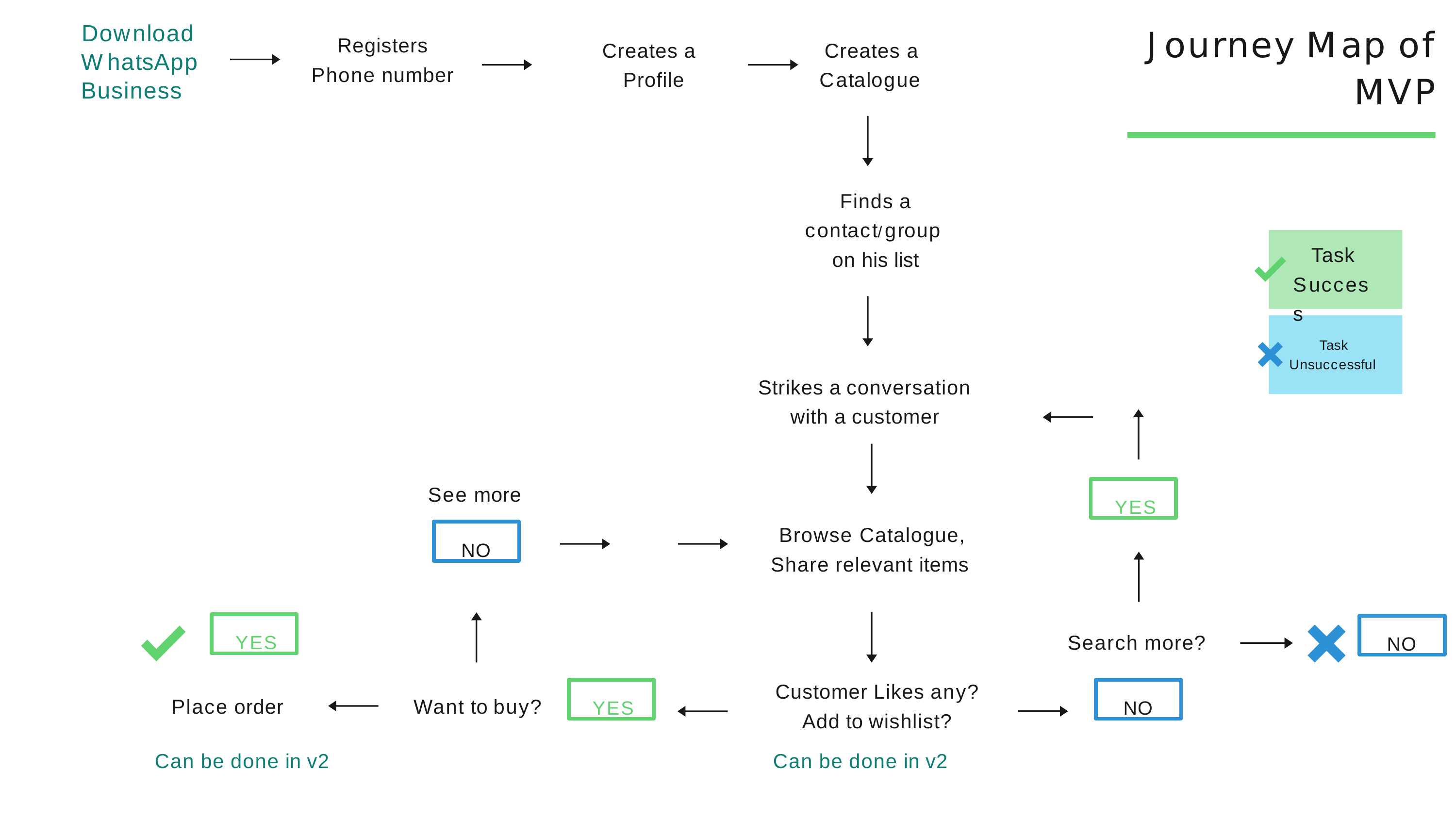

Journey Map of
MVP
# Download  WhatsApp  Business
Registers
Phone number
Creates a  Catalogue
Creates a  Profile

Finds a
contact/group  on his list

Task  Success

Task  Unsuccessful
Strikes a conversation  with a customer

YES
See more
Browse Catalogue,  Share relevant items
NO

YES
NO

Search more?

Customer Likes any?
Add to wishlist?
YES
NO
Place order
Want to buy?

Can be done in v2
Can be done in v2